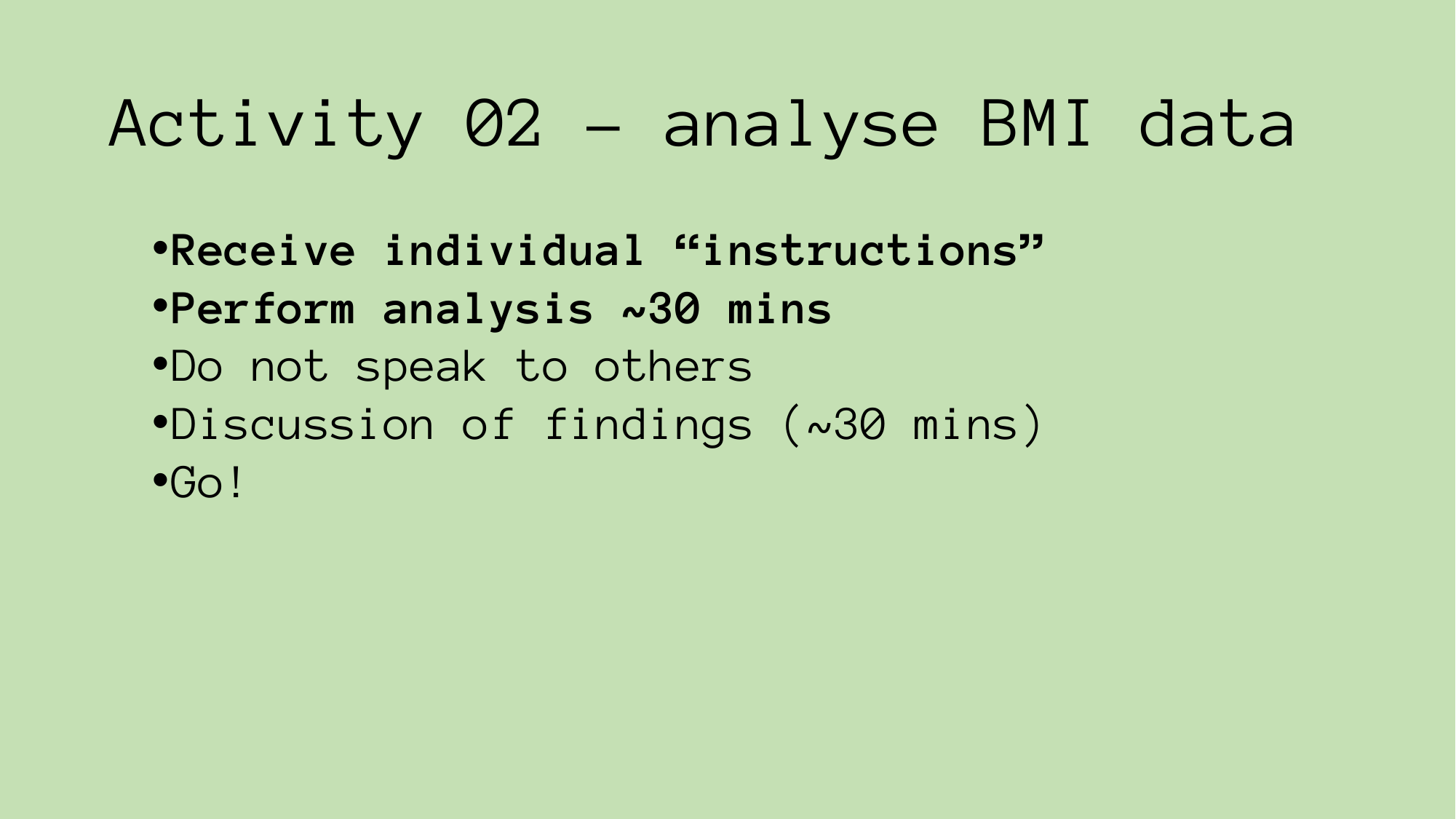

# Activity 02 - analyse BMI data
Receive individual “instructions”
Perform analysis ~30 mins
Do not speak to others
Discussion of findings (~30 mins)
Go!